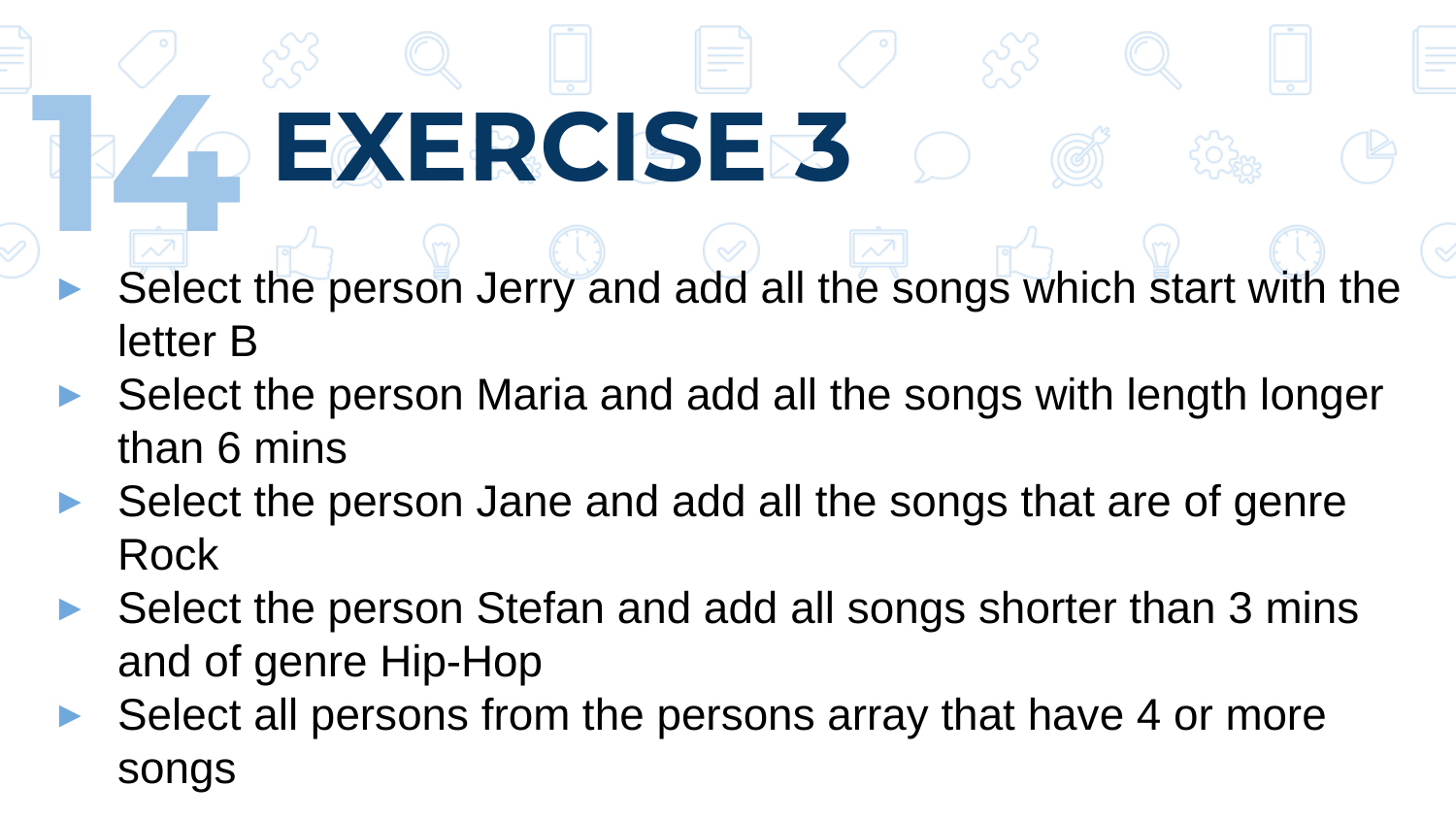

14
# EXERCISE 3
Select the person Jerry and add all the songs which start with the letter B
Select the person Maria and add all the songs with length longer than 6 mins
Select the person Jane and add all the songs that are of genre Rock
Select the person Stefan and add all songs shorter than 3 mins and of genre Hip-Hop
Select all persons from the persons array that have 4 or more songs